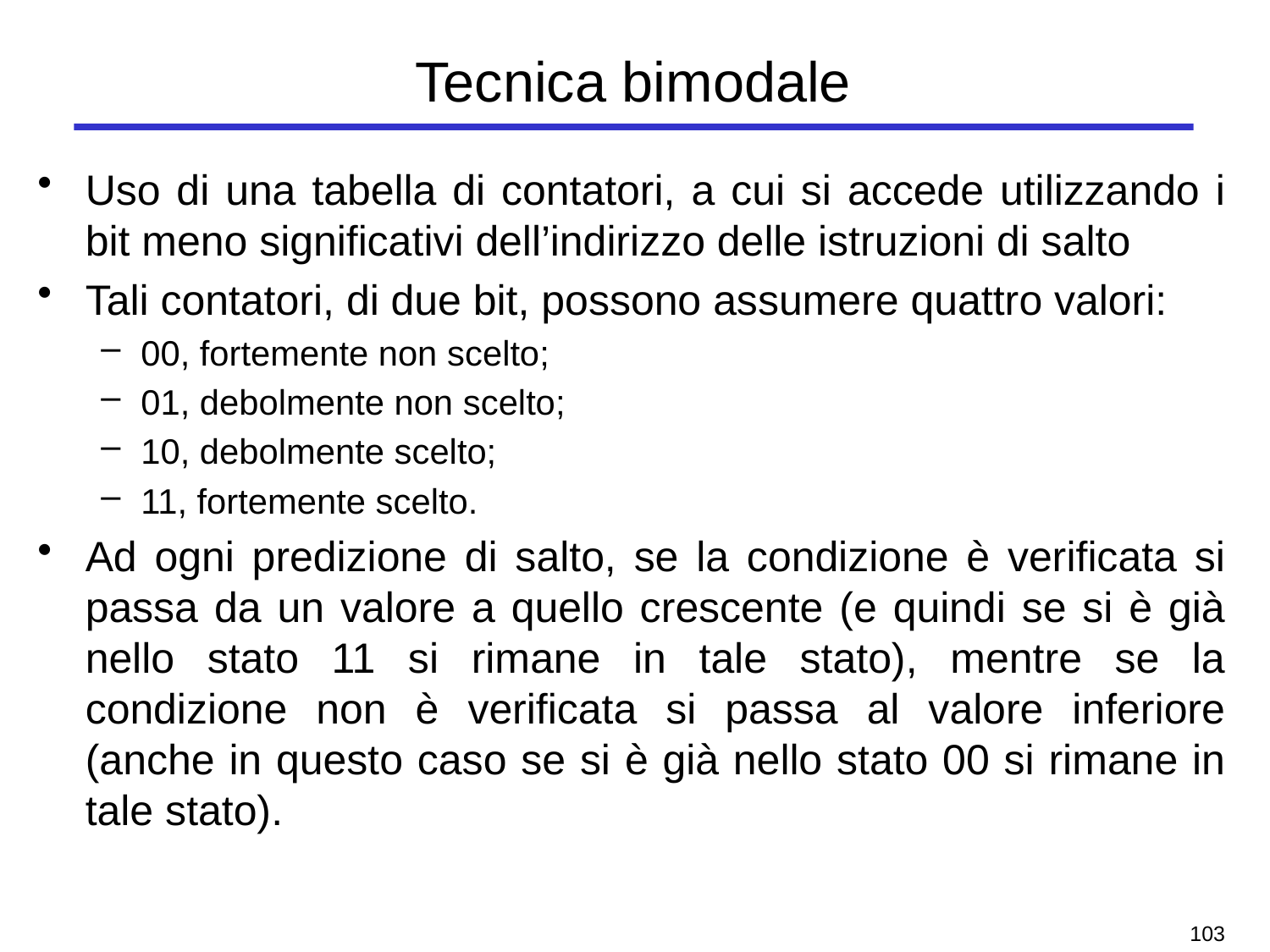

# Tecnica bimodale
Uso di una tabella di contatori, a cui si accede utilizzando i bit meno significativi dell’indirizzo delle istruzioni di salto
Tali contatori, di due bit, possono assumere quattro valori:
00, fortemente non scelto;
01, debolmente non scelto;
10, debolmente scelto;
11, fortemente scelto.
Ad ogni predizione di salto, se la condizione è verificata si passa da un valore a quello crescente (e quindi se si è già nello stato 11 si rimane in tale stato), mentre se la condizione non è verificata si passa al valore inferiore (anche in questo caso se si è già nello stato 00 si rimane in tale stato).

103